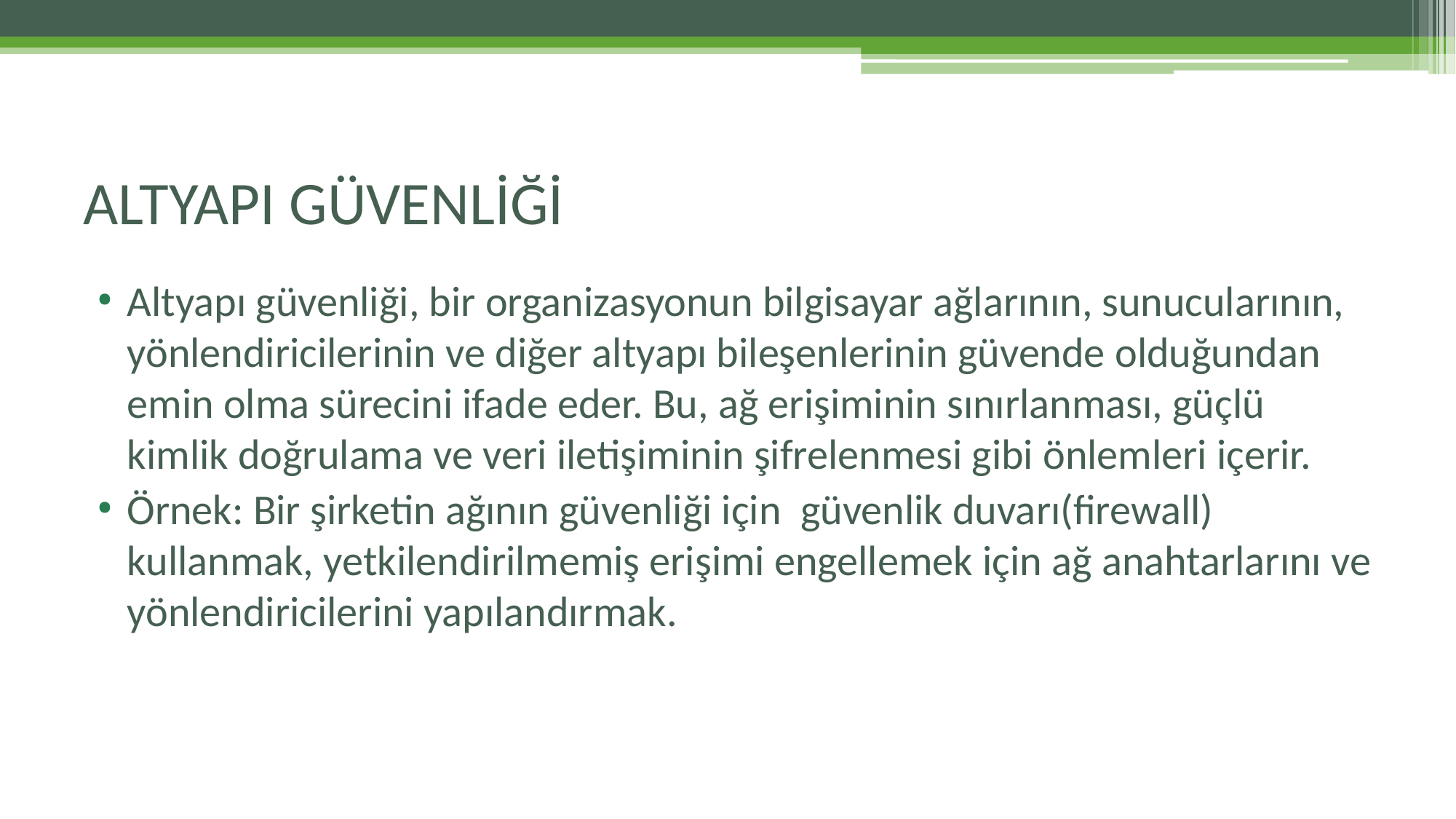

# ALTYAPI GÜVENLİĞİ
Altyapı güvenliği, bir organizasyonun bilgisayar ağlarının, sunucularının, yönlendiricilerinin ve diğer altyapı bileşenlerinin güvende olduğundan emin olma sürecini ifade eder. Bu, ağ erişiminin sınırlanması, güçlü kimlik doğrulama ve veri iletişiminin şifrelenmesi gibi önlemleri içerir.
Örnek: Bir şirketin ağının güvenliği için  güvenlik duvarı(firewall) kullanmak, yetkilendirilmemiş erişimi engellemek için ağ anahtarlarını ve yönlendiricilerini yapılandırmak.